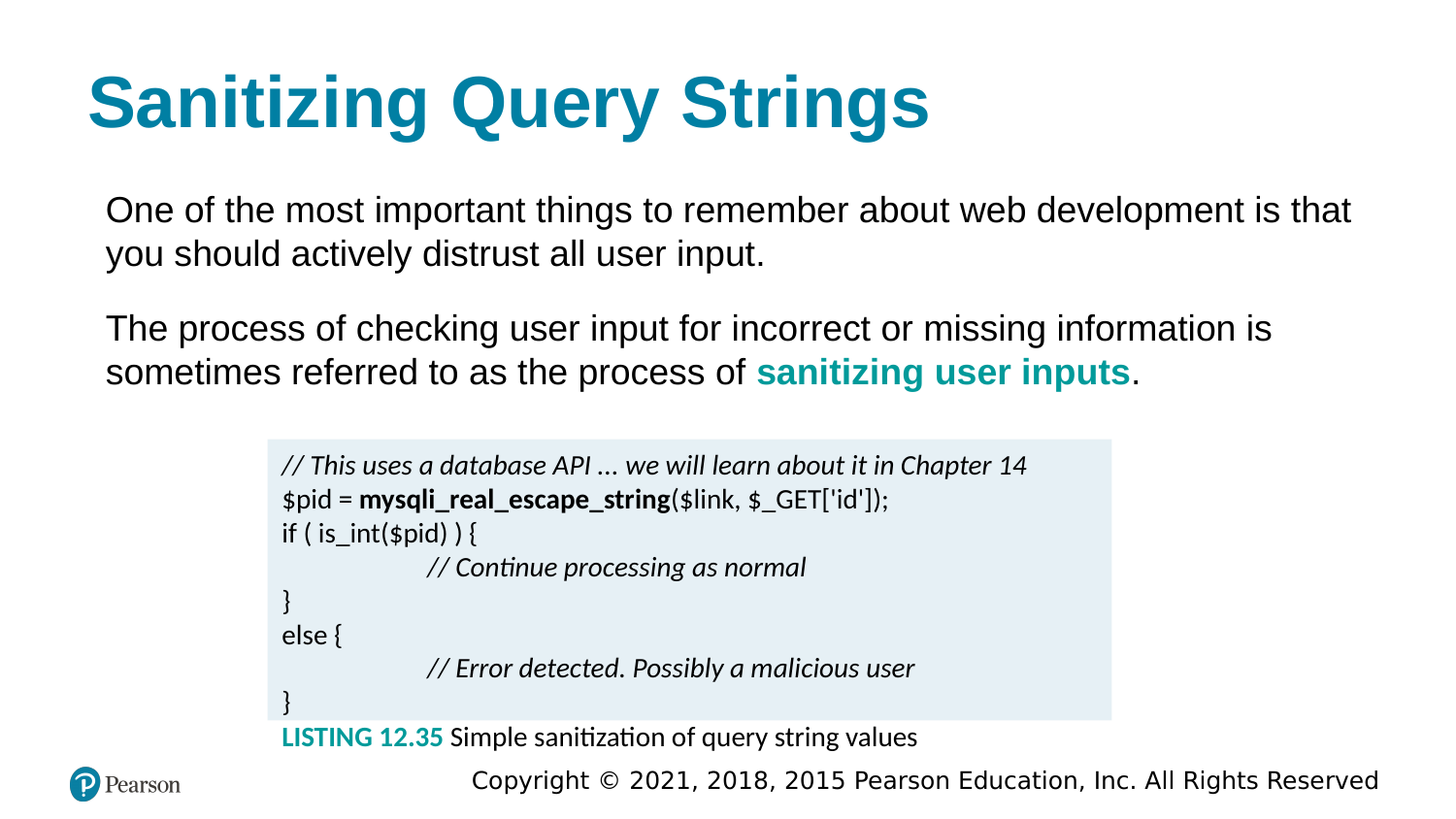

# Sanitizing Query Strings
One of the most important things to remember about web development is that you should actively distrust all user input.
The process of checking user input for incorrect or missing information is sometimes referred to as the process of sanitizing user inputs.
// This uses a database API ... we will learn about it in Chapter 14
$pid = mysqli_real_escape_string($link, $_GET['id']);
if ( is_int($pid) ) {
	// Continue processing as normal
}
else {
	// Error detected. Possibly a malicious user
}
LISTING 12.35 Simple sanitization of query string values